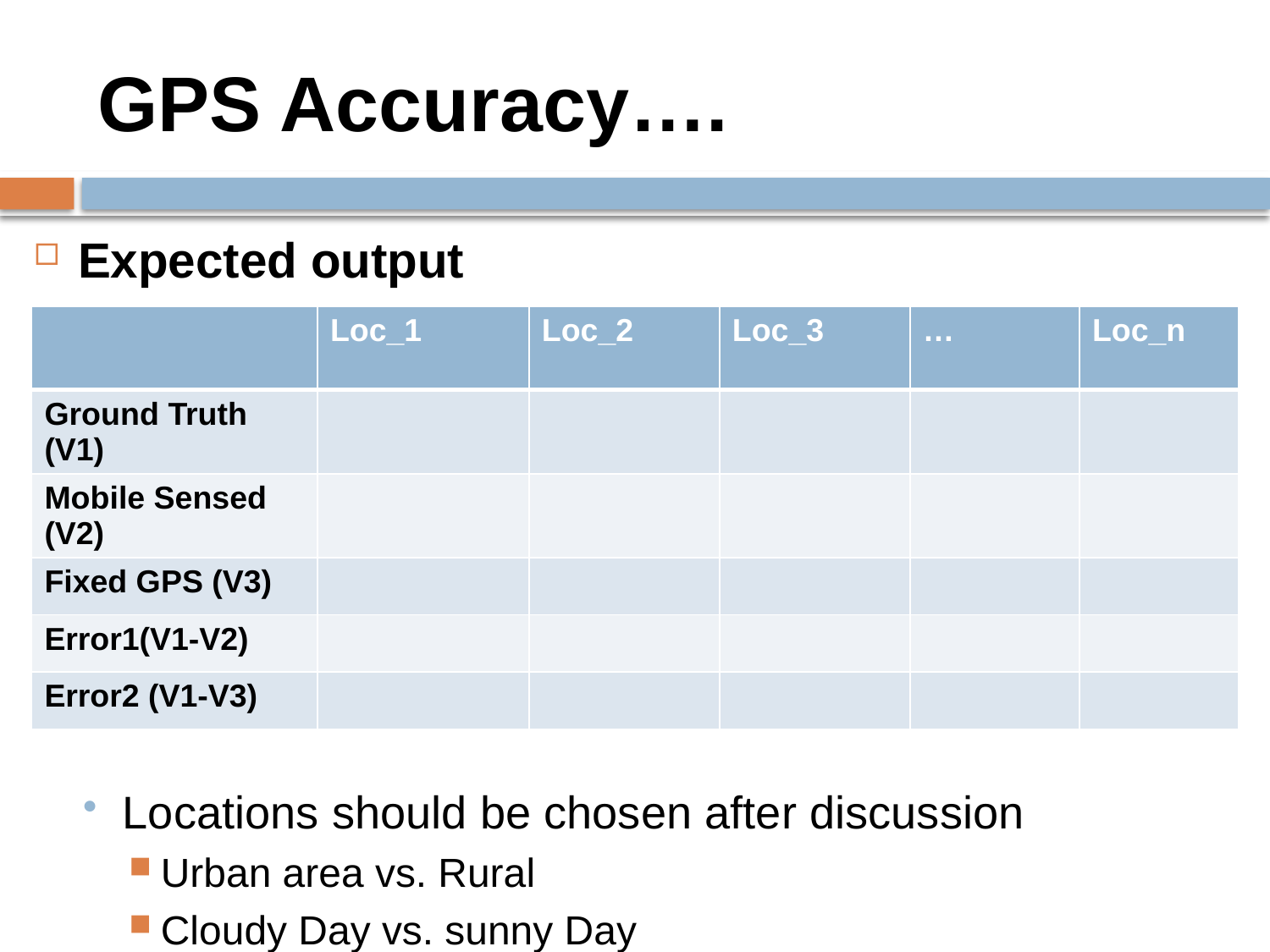

# GPS Accuracy….
Expected output
…

Locations should be chosen after discussion
Urban area vs. Rural
Cloudy Day vs. sunny Day
|  | Loc\_1 | Loc\_2 | Loc\_3 | … | Loc\_n |
| --- | --- | --- | --- | --- | --- |
| Ground Truth (V1) |  |  |  |  |  |
| Mobile Sensed (V2) |  |  |  |  |  |
| Fixed GPS (V3) |  |  |  |  |  |
| Error1(V1-V2) |  |  |  |  |  |
| Error2 (V1-V3) |  |  |  |  |  |